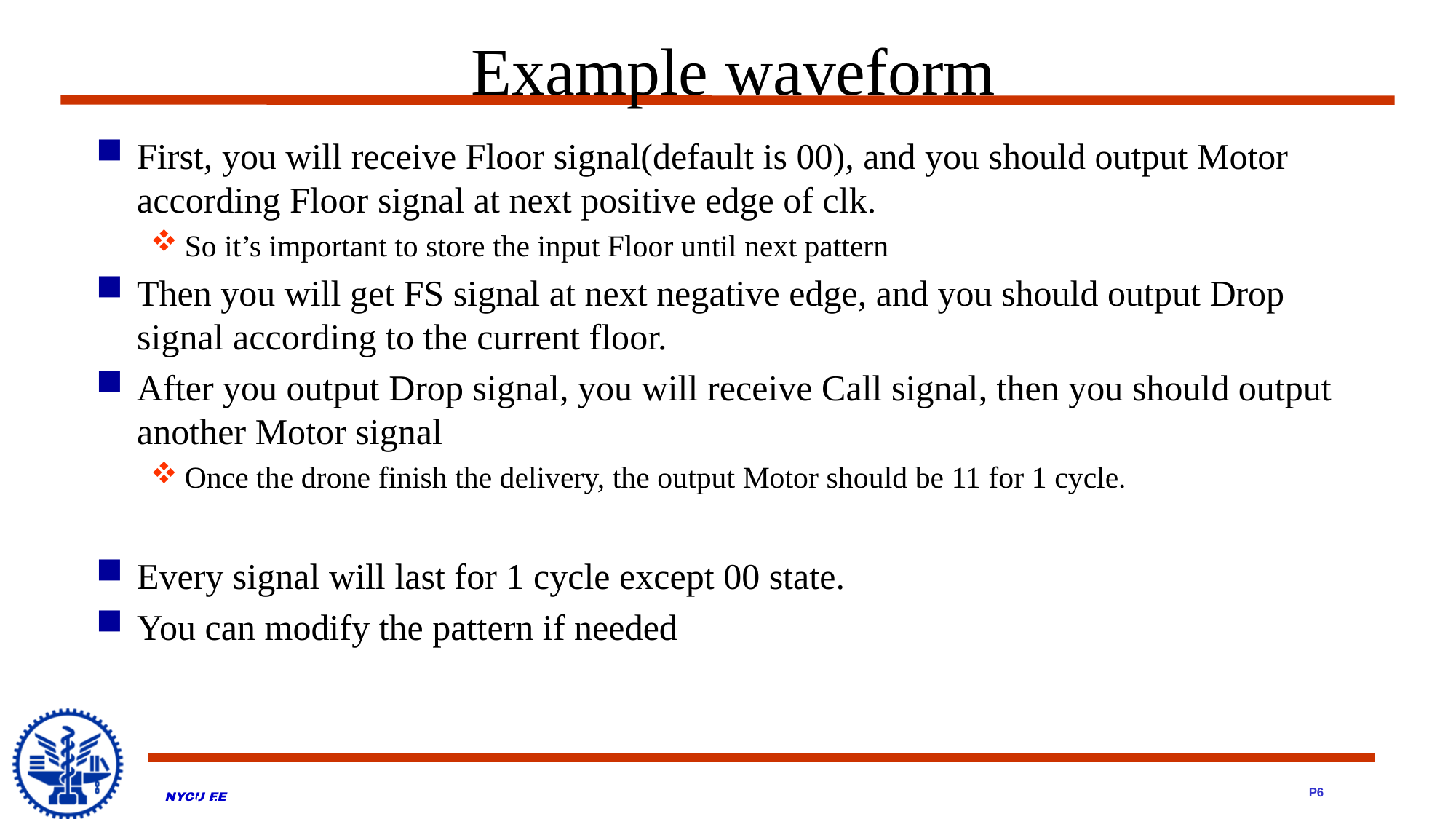

# Example waveform
First, you will receive Floor signal(default is 00), and you should output Motor according Floor signal at next positive edge of clk.
So it’s important to store the input Floor until next pattern
Then you will get FS signal at next negative edge, and you should output Drop signal according to the current floor.
After you output Drop signal, you will receive Call signal, then you should output another Motor signal
Once the drone finish the delivery, the output Motor should be 11 for 1 cycle.

Every signal will last for 1 cycle except 00 state.
You can modify the pattern if needed